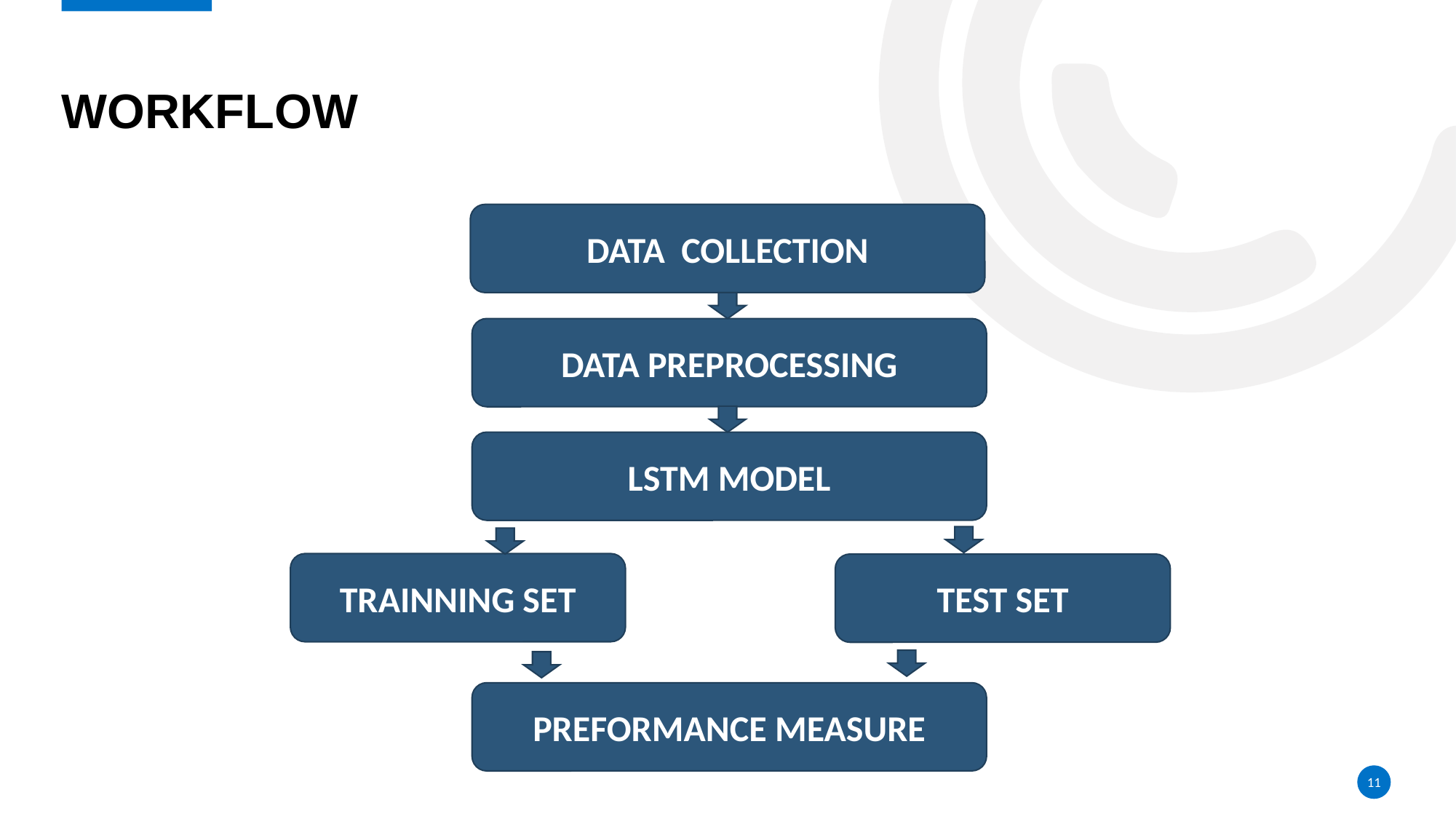

# Workflow
DATA  COLLECTION

DATA PREPROCESSING

LSTM MODEL

TRAINNING SET
TEST SET

PREFORMANCE MEASURE
11